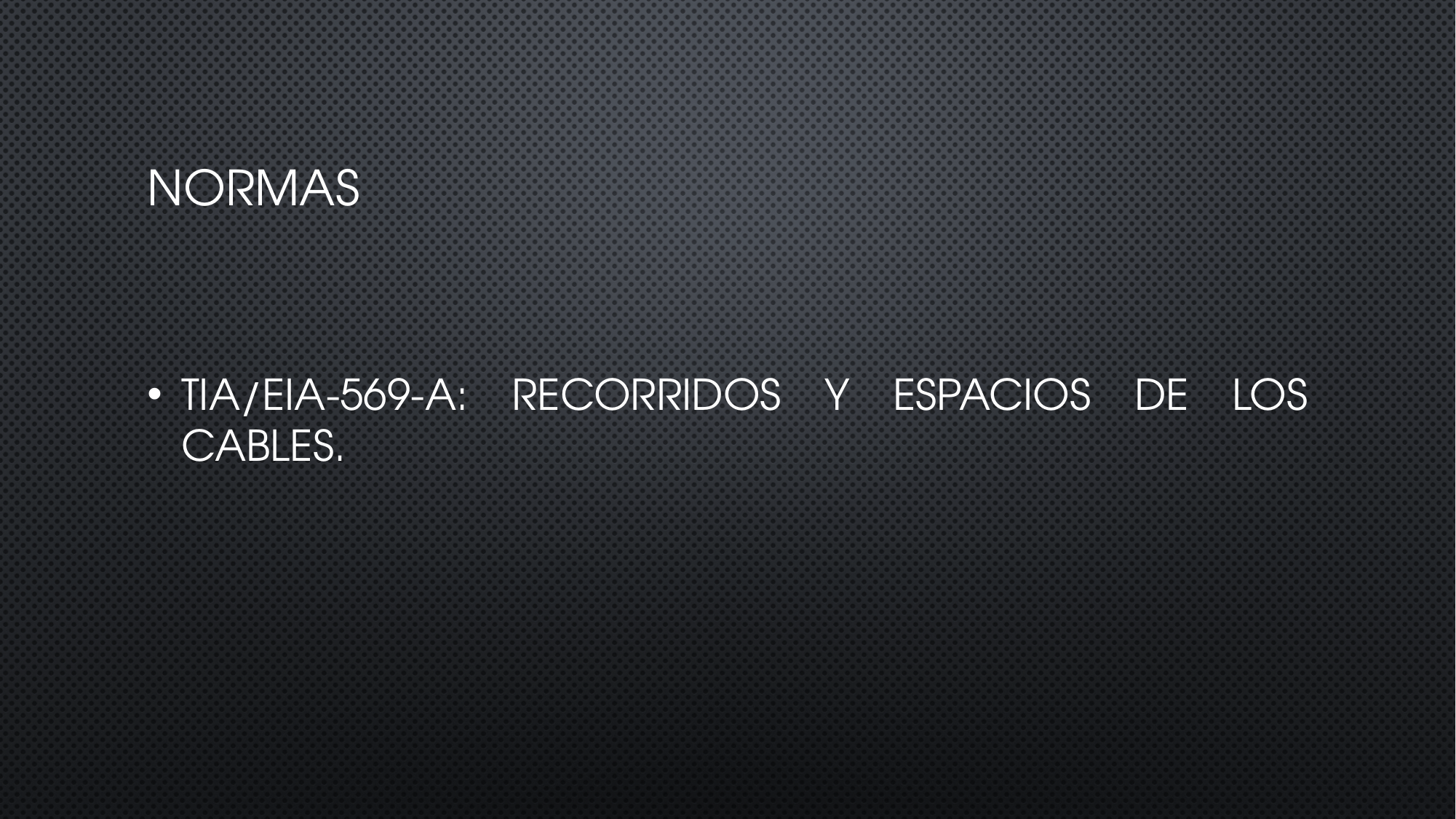

# NORMAS
TIA/EIA-569-A: Recorridos y espacios de los cables.